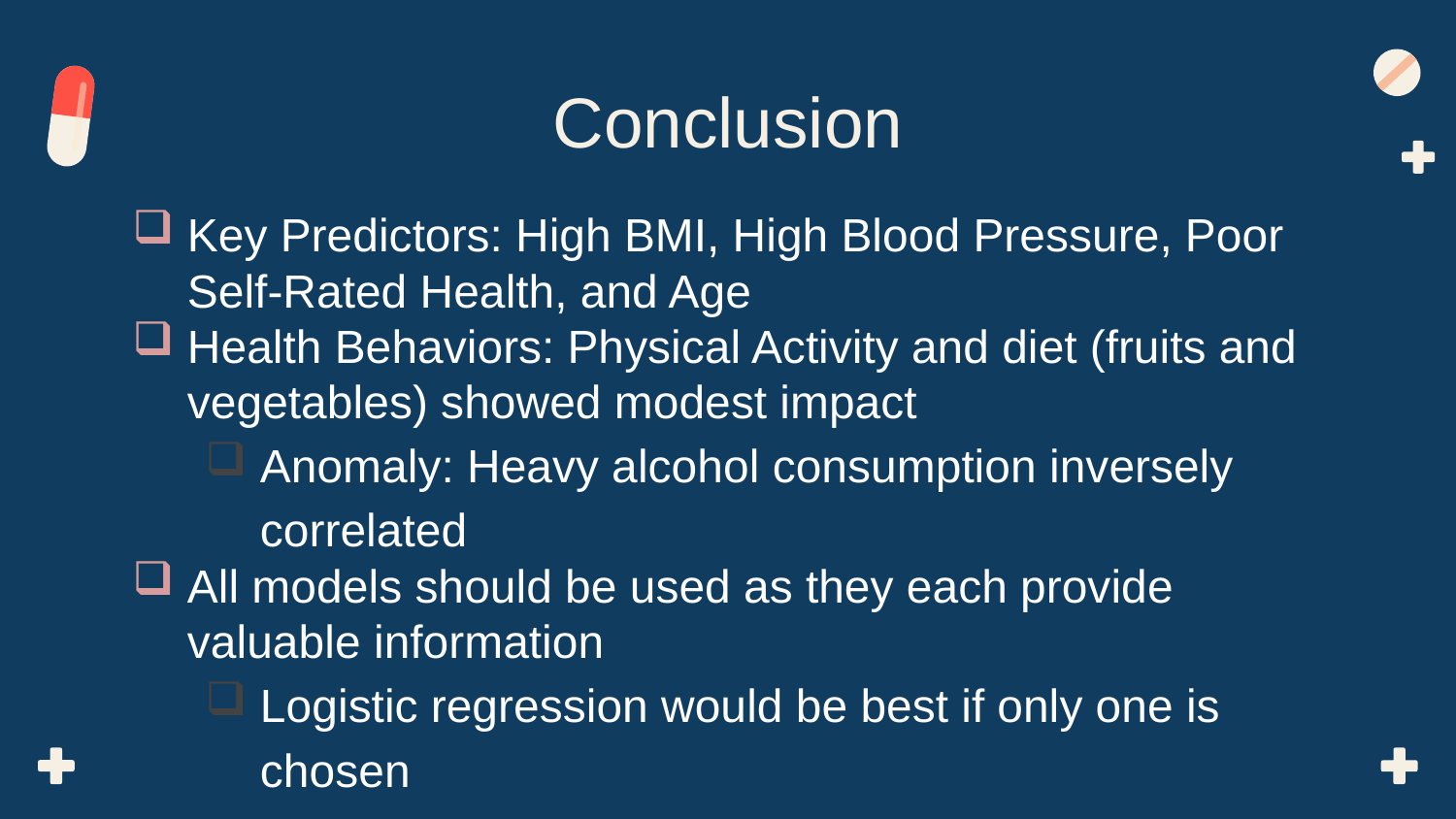

# Conclusion
Key Predictors: High BMI, High Blood Pressure, Poor Self-Rated Health, and Age
Health Behaviors: Physical Activity and diet (fruits and vegetables) showed modest impact
Anomaly: Heavy alcohol consumption inversely correlated
All models should be used as they each provide valuable information
Logistic regression would be best if only one is chosen